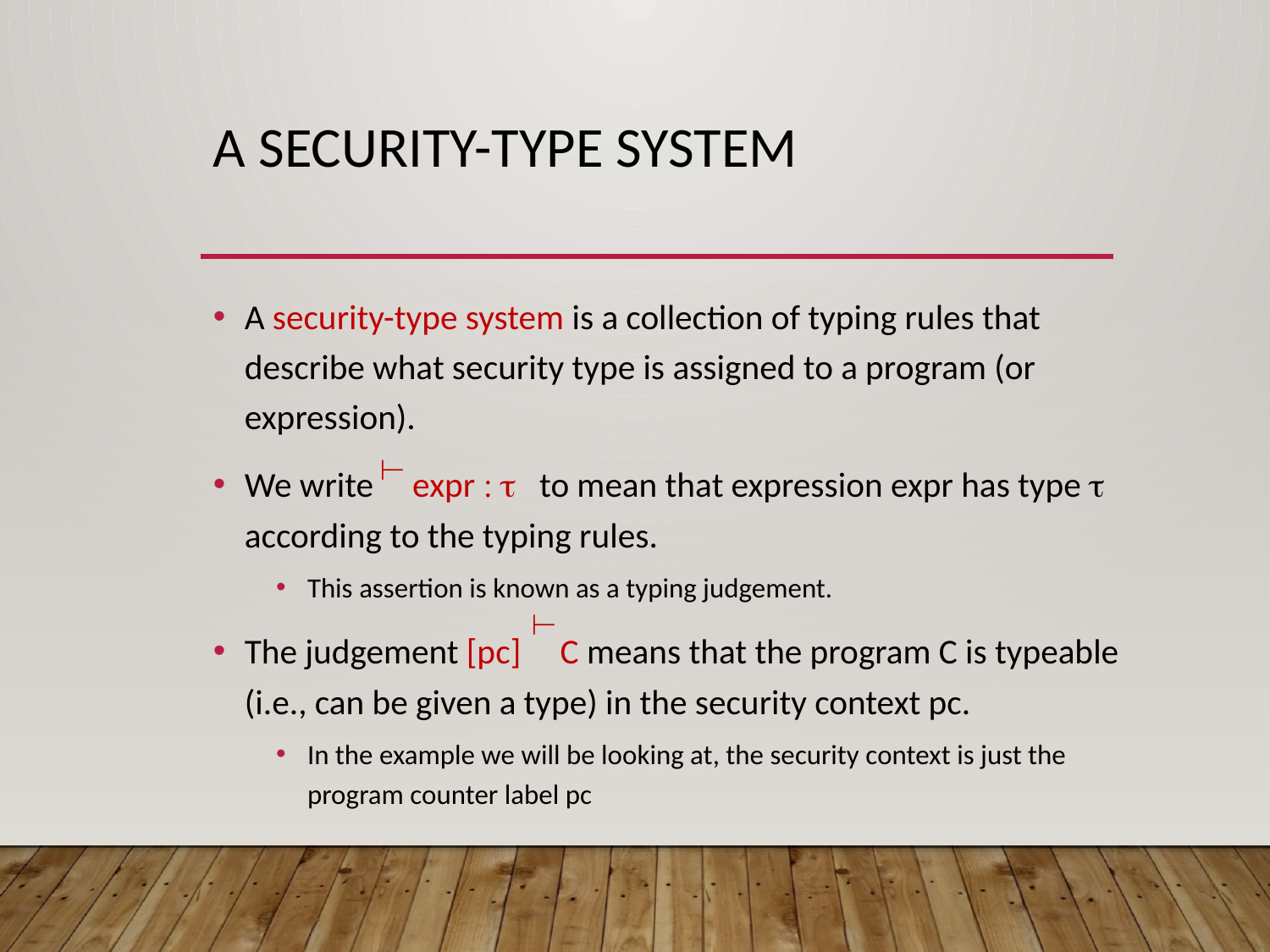

# A Security-Type System
A security-type system is a collection of typing rules that describe what security type is assigned to a program (or expression).
We write     expr : τ   to mean that expression expr has type τ according to the typing rules.
This assertion is known as a typing judgement.
The judgement [pc]     C means that the program C is typeable (i.e., can be given a type) in the security context pc.
In the example we will be looking at, the security context is just the program counter label pc
⊥
⊥